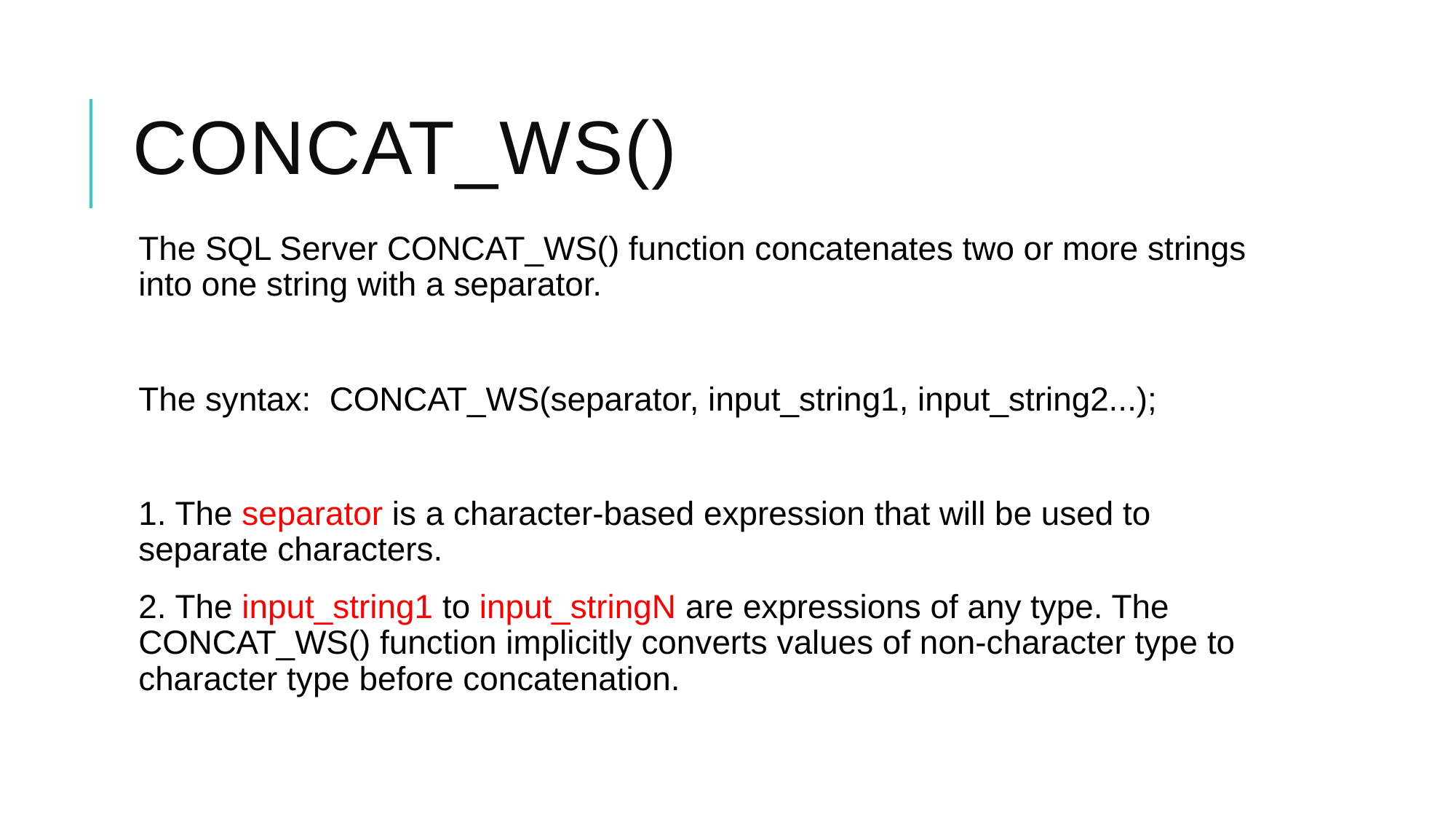

# CONCAT_WS()
The SQL Server CONCAT_WS() function concatenates two or more strings into one string with a separator.

The syntax:  CONCAT_WS(separator, input_string1, input_string2...);

1. The separator is a character-based expression that will be used to separate characters.
2. The input_string1 to input_stringN are expressions of any type. The CONCAT_WS() function implicitly converts values of non-character type to character type before concatenation.